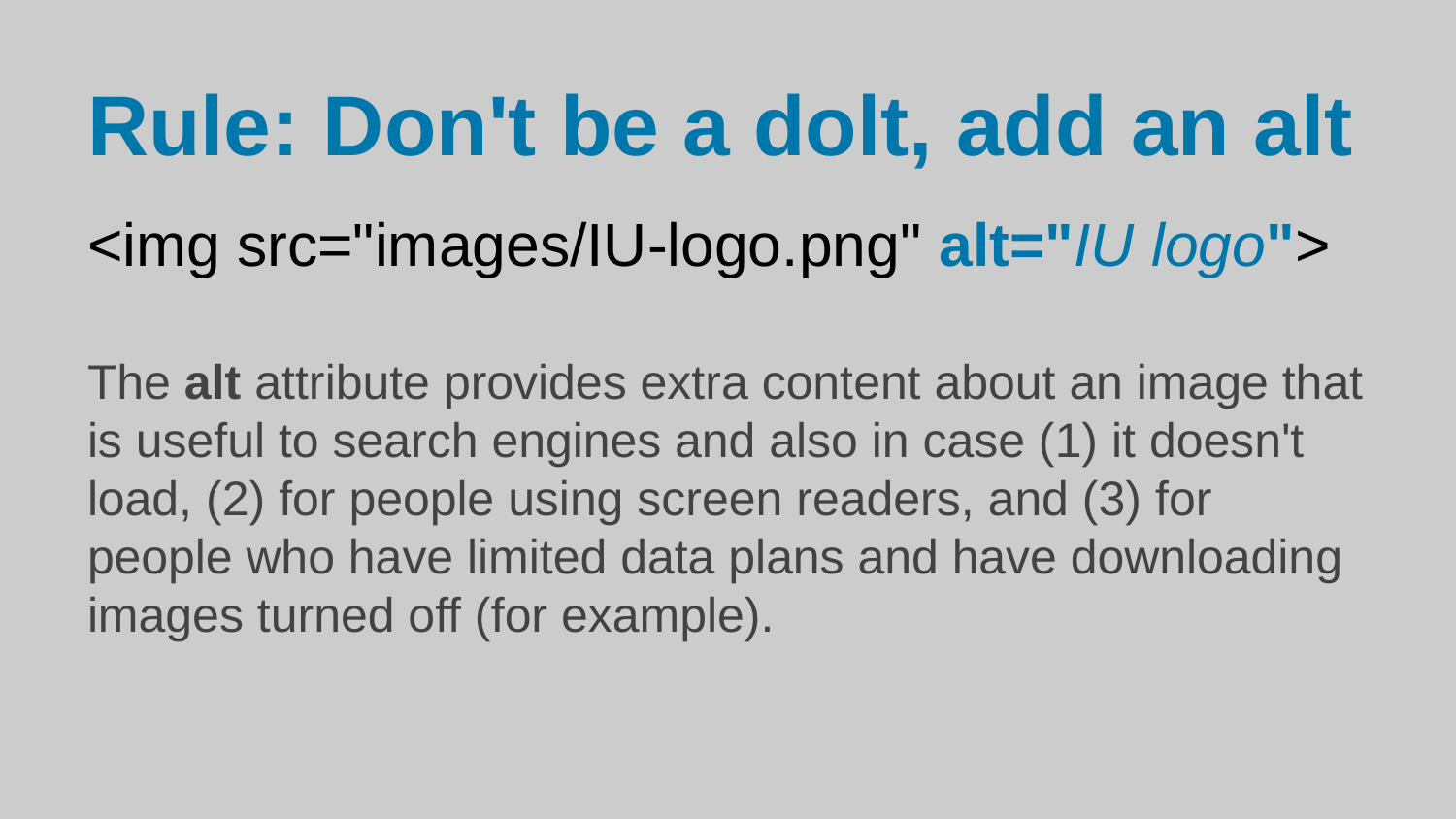

# Rule: Don't be a dolt, add an alt
<img src="images/IU-logo.png" alt="IU logo">

The alt attribute provides extra content about an image that is useful to search engines and also in case (1) it doesn't load, (2) for people using screen readers, and (3) for people who have limited data plans and have downloading images turned off (for example).